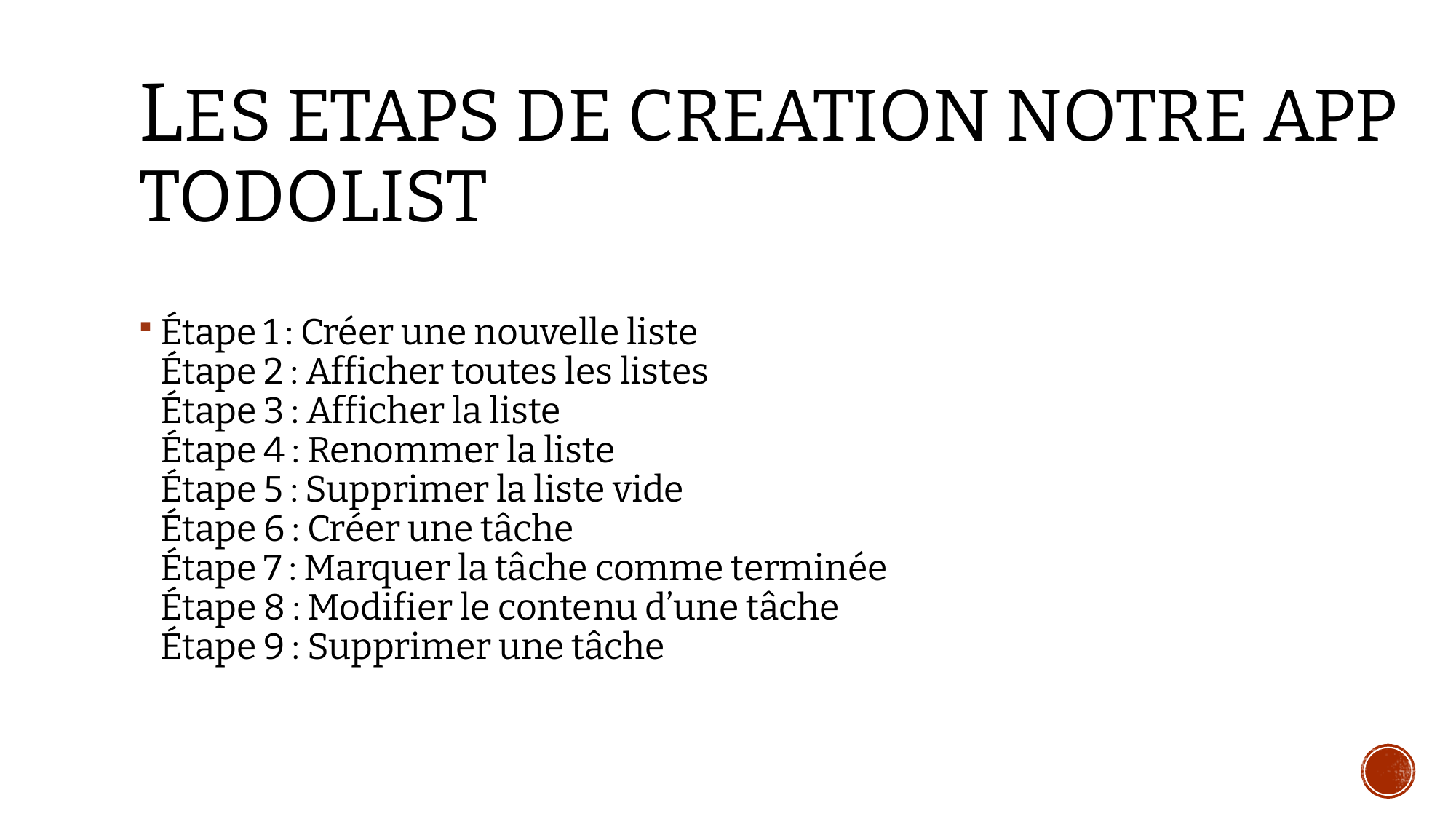

# Les etaps de creation Notre app todolist

Étape 1 : Créer une nouvelle liste
Étape 2 : Afficher toutes les listes
Étape 3 : Afficher la liste
Étape 4 : Renommer la liste
Étape 5 : Supprimer la liste vide
Étape 6 : Créer une tâche
Étape 7 : Marquer la tâche comme terminée
Étape 8 : Modifier le contenu d’une tâche
Étape 9 : Supprimer une tâche